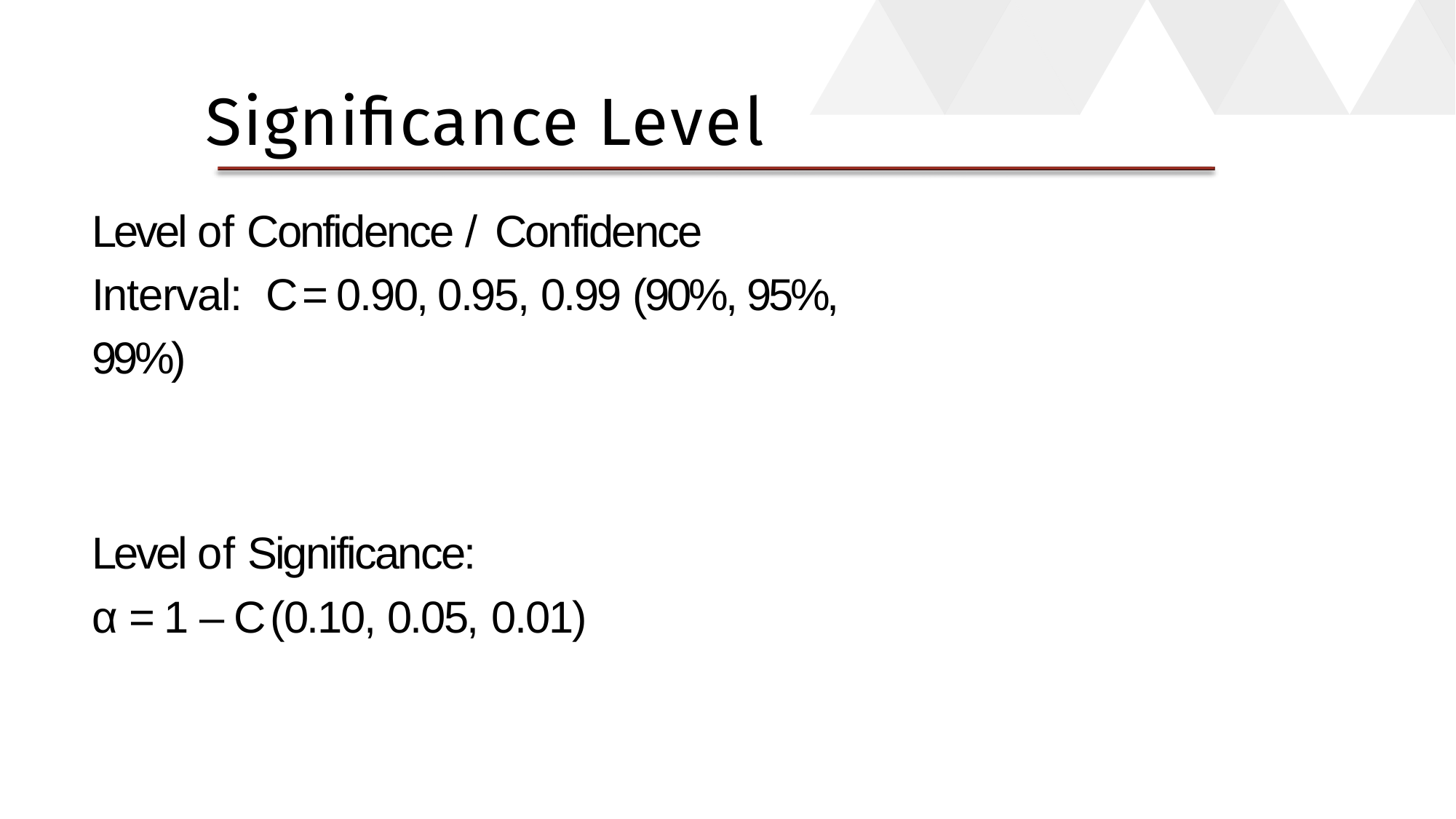

# Significance Level
Level of Confidence / Confidence Interval:  C = 0.90, 0.95, 0.99 (90%, 95%, 99%)

Level of Significance:
α = 1 – C (0.10, 0.05, 0.01)